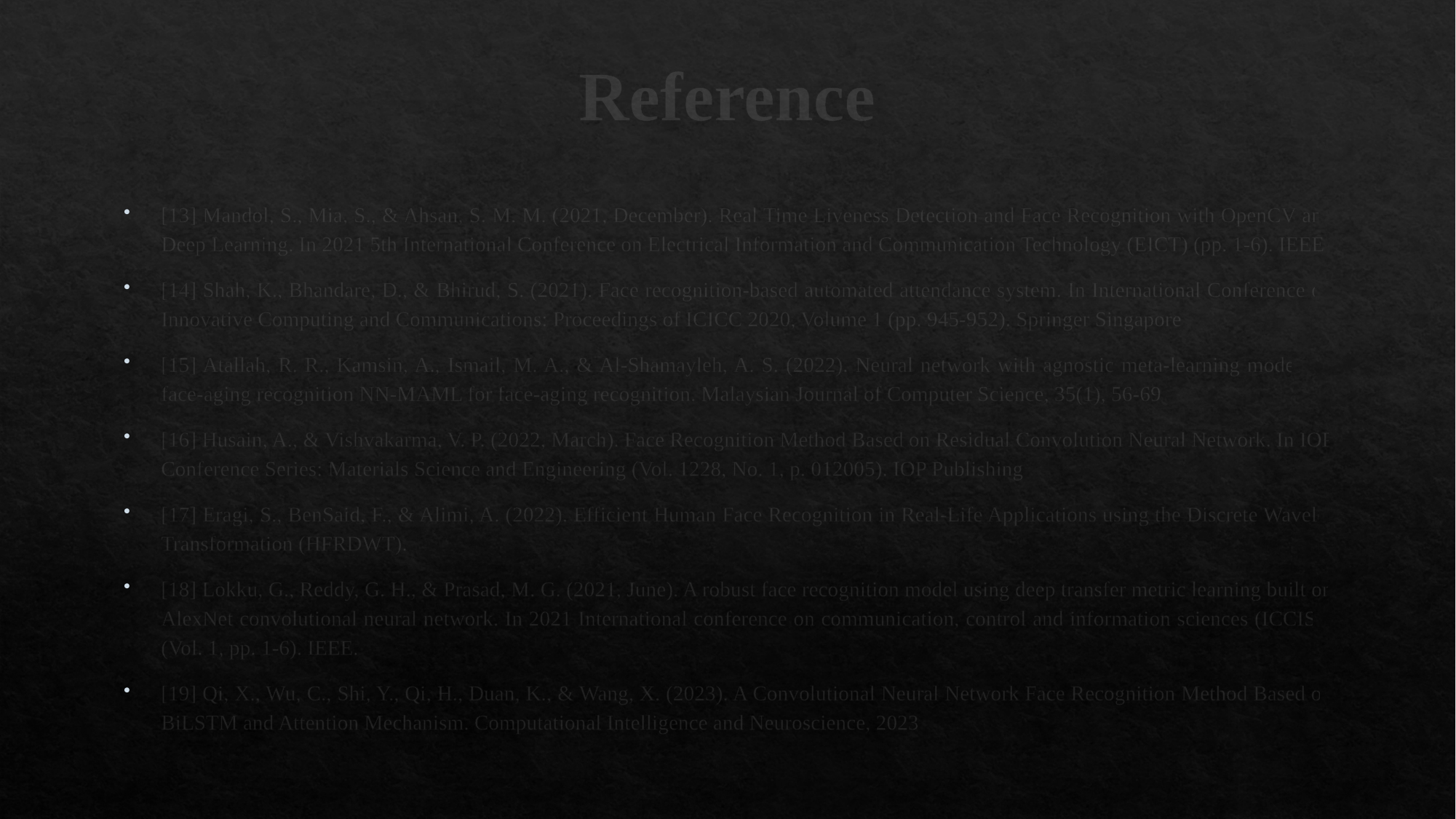

# Reference
[13] Mandol, S., Mia, S., & Ahsan, S. M. M. (2021, December). Real Time Liveness Detection and Face Recognition with OpenCV and Deep Learning. In 2021 5th International Conference on Electrical Information and Communication Technology (EICT) (pp. 1-6). IEEE.
[14] Shah, K., Bhandare, D., & Bhirud, S. (2021). Face recognition-based automated attendance system. In International Conference on Innovative Computing and Communications: Proceedings of ICICC 2020, Volume 1 (pp. 945-952). Springer Singapore.
[15] Atallah, R. R., Kamsin, A., Ismail, M. A., & Al-Shamayleh, A. S. (2022). Neural network with agnostic meta-learning model for face-aging recognition NN-MAML for face-aging recognition. Malaysian Journal of Computer Science, 35(1), 56-69.
[16] Husain, A., & Vishvakarma, V. P. (2022, March). Face Recognition Method Based on Residual Convolution Neural Network. In IOP Conference Series: Materials Science and Engineering (Vol. 1228, No. 1, p. 012005). IOP Publishing.
[17] Eragi, S., BenSaid, F., & Alimi, A. (2022). Efficient Human Face Recognition in Real-Life Applications using the Discrete Wavelet Transformation (HFRDWT).
[18] Lokku, G., Reddy, G. H., & Prasad, M. G. (2021, June). A robust face recognition model using deep transfer metric learning built on AlexNet convolutional neural network. In 2021 International conference on communication, control and information sciences (ICCISc) (Vol. 1, pp. 1-6). IEEE.
[19] Qi, X., Wu, C., Shi, Y., Qi, H., Duan, K., & Wang, X. (2023). A Convolutional Neural Network Face Recognition Method Based on BiLSTM and Attention Mechanism. Computational Intelligence and Neuroscience, 2023.